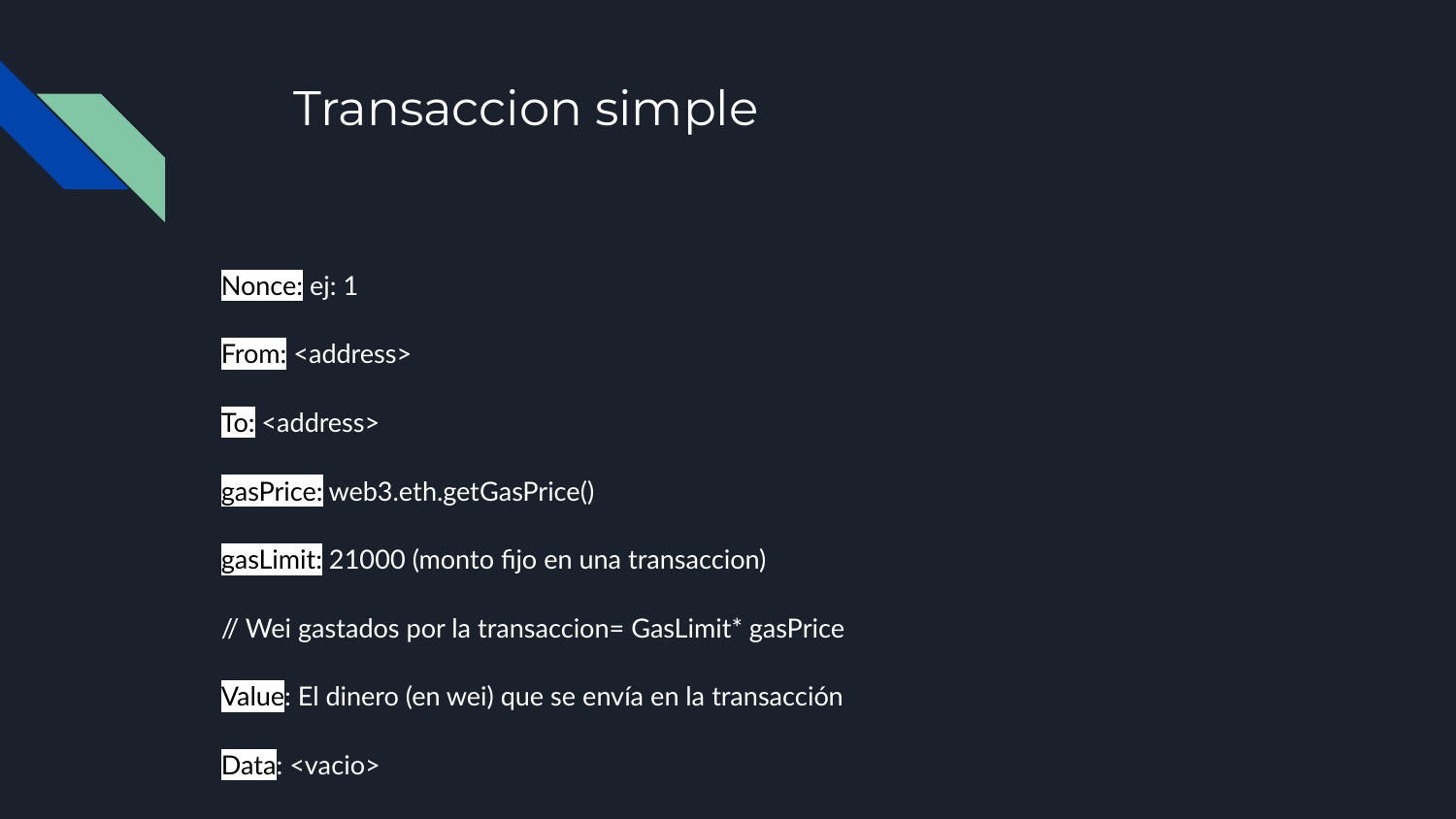

# Transaccion simple
Nonce: ej: 1
From: <address>
To: <address>
gasPrice: web3.eth.getGasPrice()
gasLimit: 21000 (monto fijo en una transaccion)
// Wei gastados por la transaccion= GasLimit* gasPrice
Value: El dinero (en wei) que se envía en la transacción
Data: <vacio>